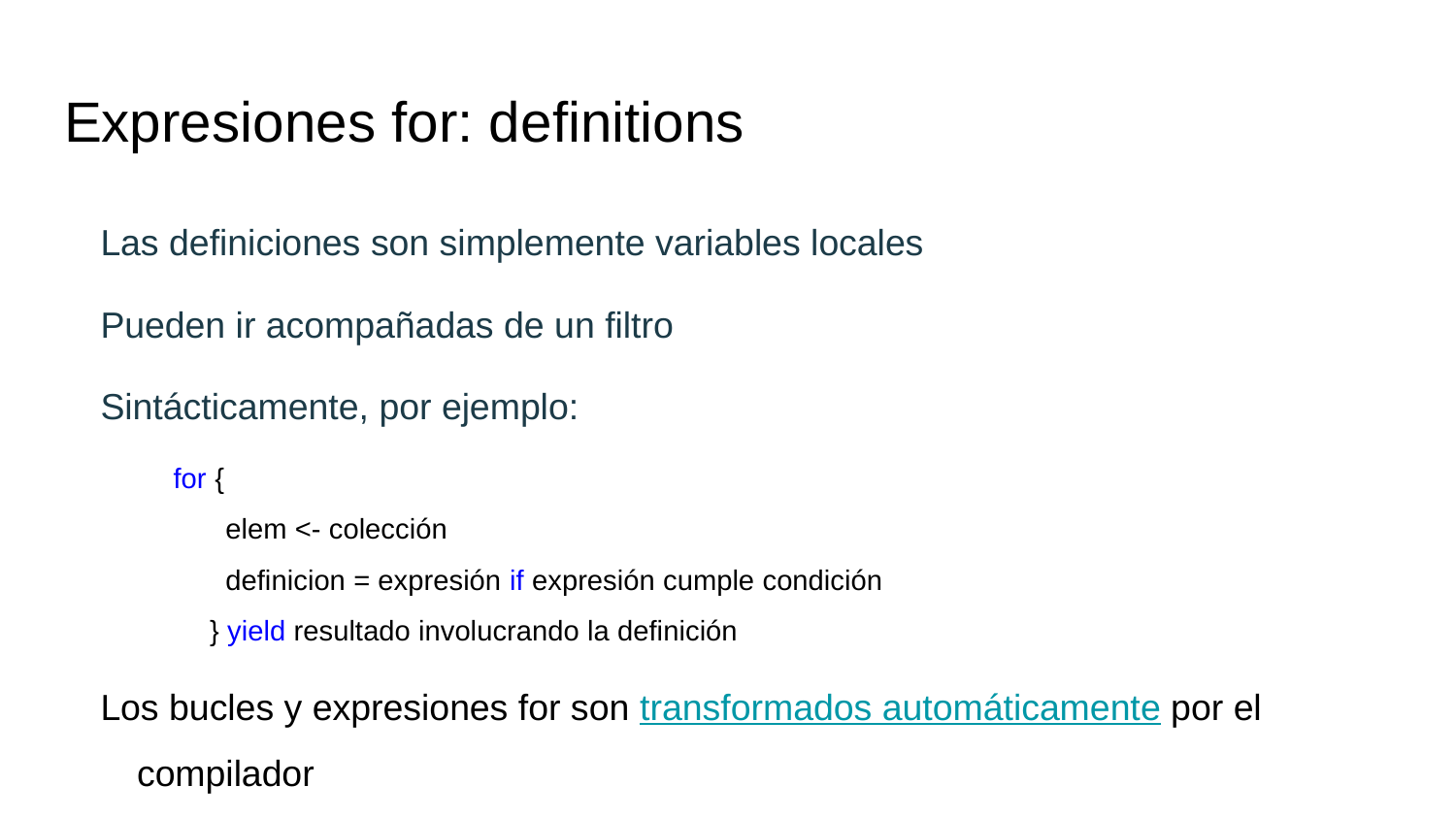

# Expresiones for: definitions
Las definiciones son simplemente variables locales
Pueden ir acompañadas de un filtro
Sintácticamente, por ejemplo:
for {
  elem <- colección
  definicion = expresión if expresión cumple condición
} yield resultado involucrando la definición
Los bucles y expresiones for son transformados automáticamente por el compilador